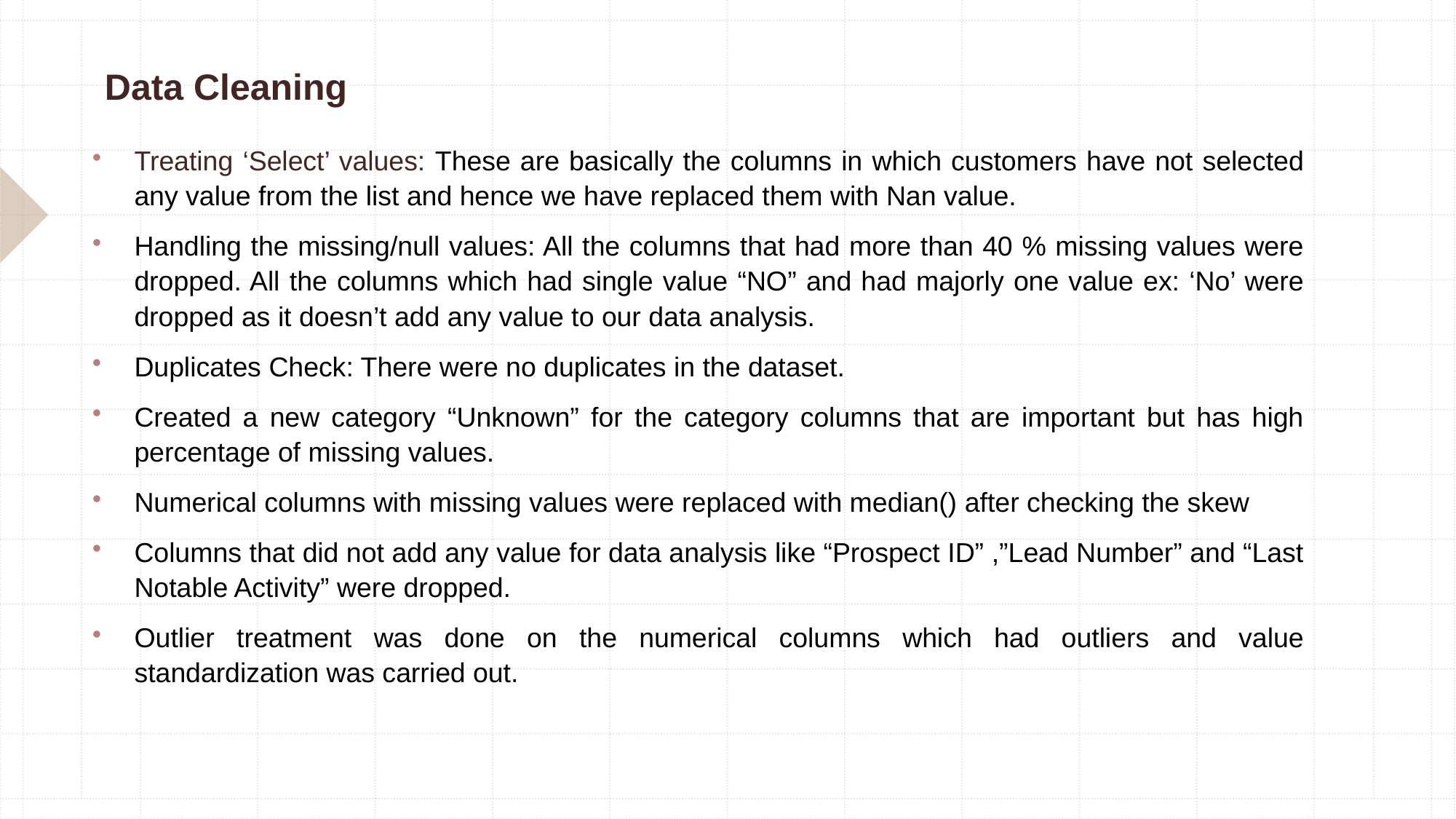

# Data Cleaning
Treating ‘Select’ values: These are basically the columns in which customers have not selected any value from the list and hence we have replaced them with Nan value.
Handling the missing/null values: All the columns that had more than 40 % missing values were dropped. All the columns which had single value “NO” and had majorly one value ex: ‘No’ were dropped as it doesn’t add any value to our data analysis.
Duplicates Check: There were no duplicates in the dataset.
Created a new category “Unknown” for the category columns that are important but has high percentage of missing values.
Numerical columns with missing values were replaced with median() after checking the skew
Columns that did not add any value for data analysis like “Prospect ID” ,”Lead Number” and “Last Notable Activity” were dropped.
Outlier treatment was done on the numerical columns which had outliers and value standardization was carried out.